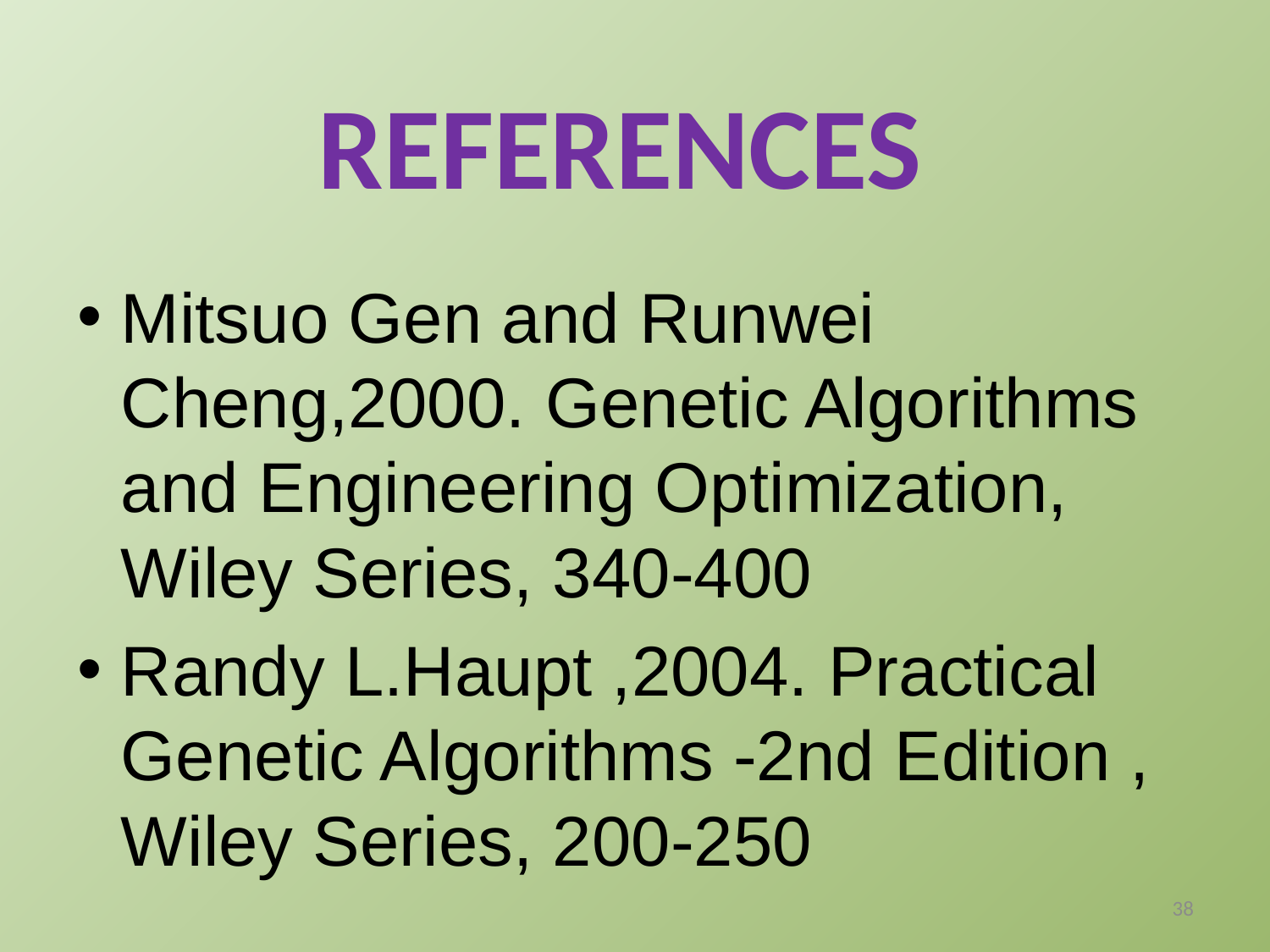

references
Mitsuo Gen and Runwei Cheng,2000. Genetic Algorithms and Engineering Optimization, Wiley Series, 340-400
Randy L.Haupt ,2004. Practical Genetic Algorithms -2nd Edition , Wiley Series, 200-250
38